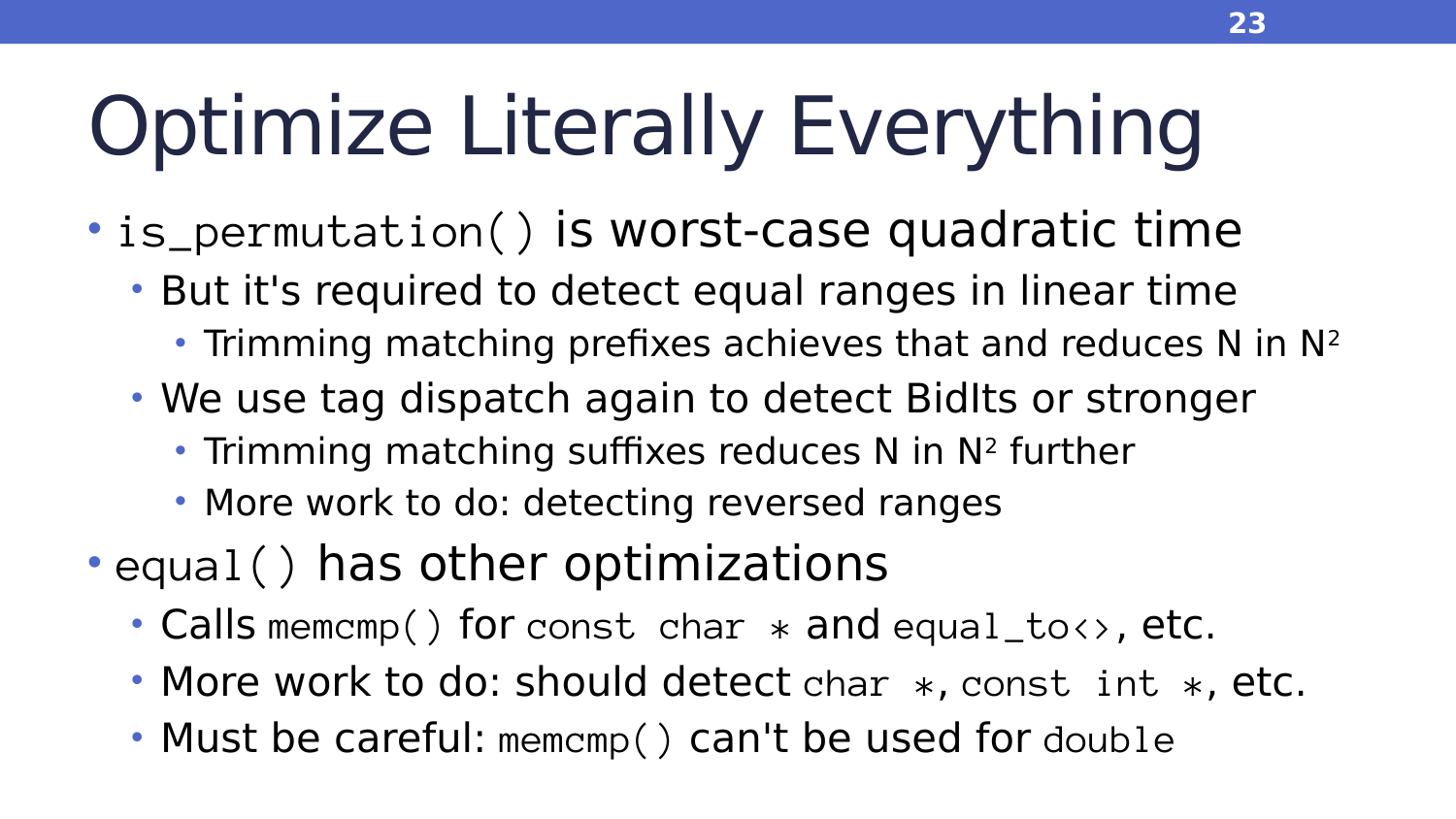

23
# Optimize Literally Everything
is_permutation() is worst-case quadratic time
But it's required to detect equal ranges in linear time
Trimming matching prefixes achieves that and reduces N in N2
We use tag dispatch again to detect BidIts or stronger
Trimming matching suffixes reduces N in N2 further
More work to do: detecting reversed ranges
equal() has other optimizations
Calls memcmp() for const char * and equal_to<>, etc.
More work to do: should detect char *, const int *, etc.
Must be careful: memcmp() can't be used for double